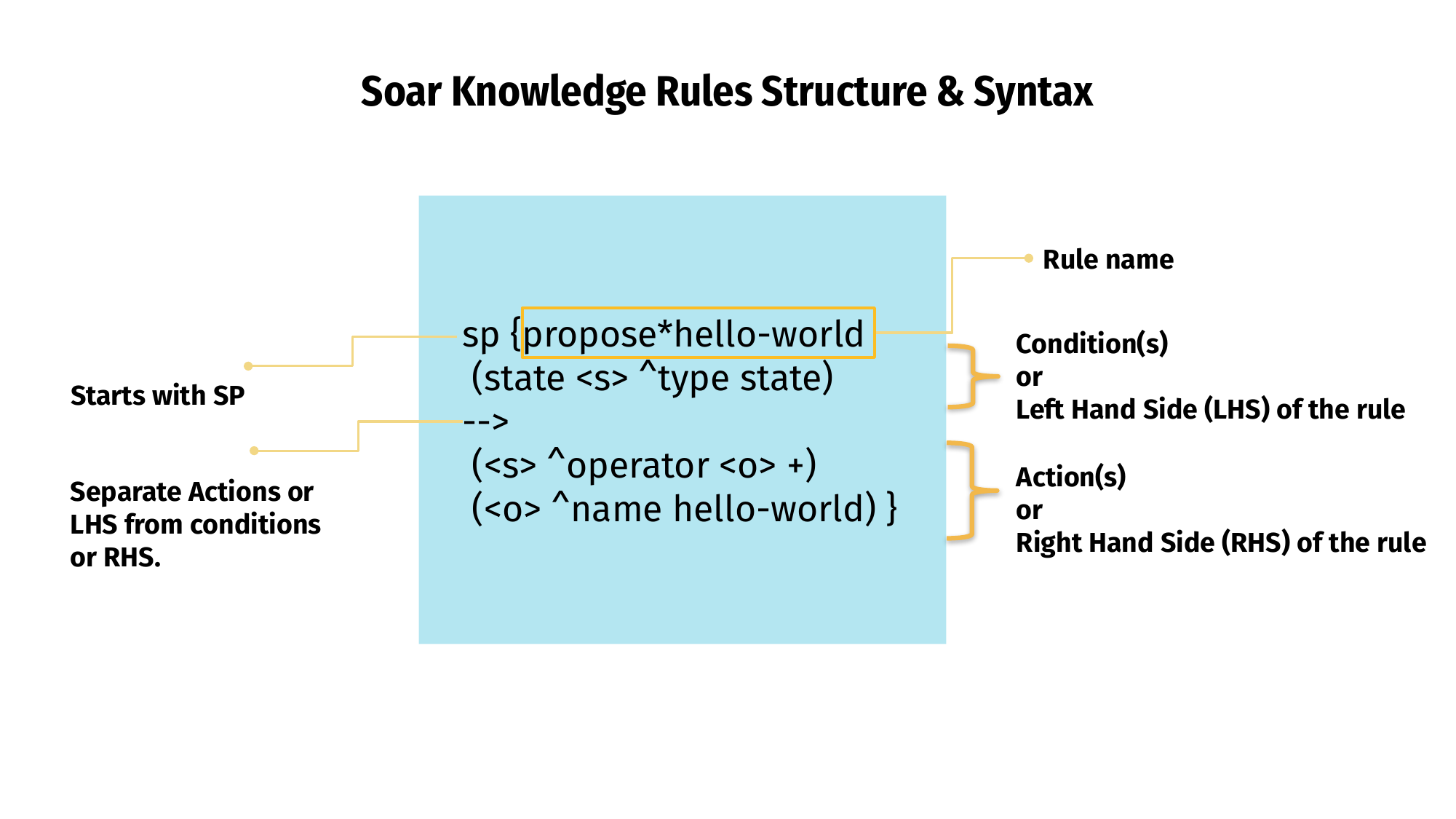

# Soar Knowledge Rules Structure & Syntax
sp {propose*hello-world
 (state <s> ^type state)
-->
 (<s> ^operator <o> +)
 (<o> ^name hello-world) }
Rule name

Condition(s)
or
Left Hand Side (LHS) of the rule

Starts with SP

Action(s)
or
Right Hand Side (RHS) of the rule
Separate Actions or LHS from conditions or RHS.